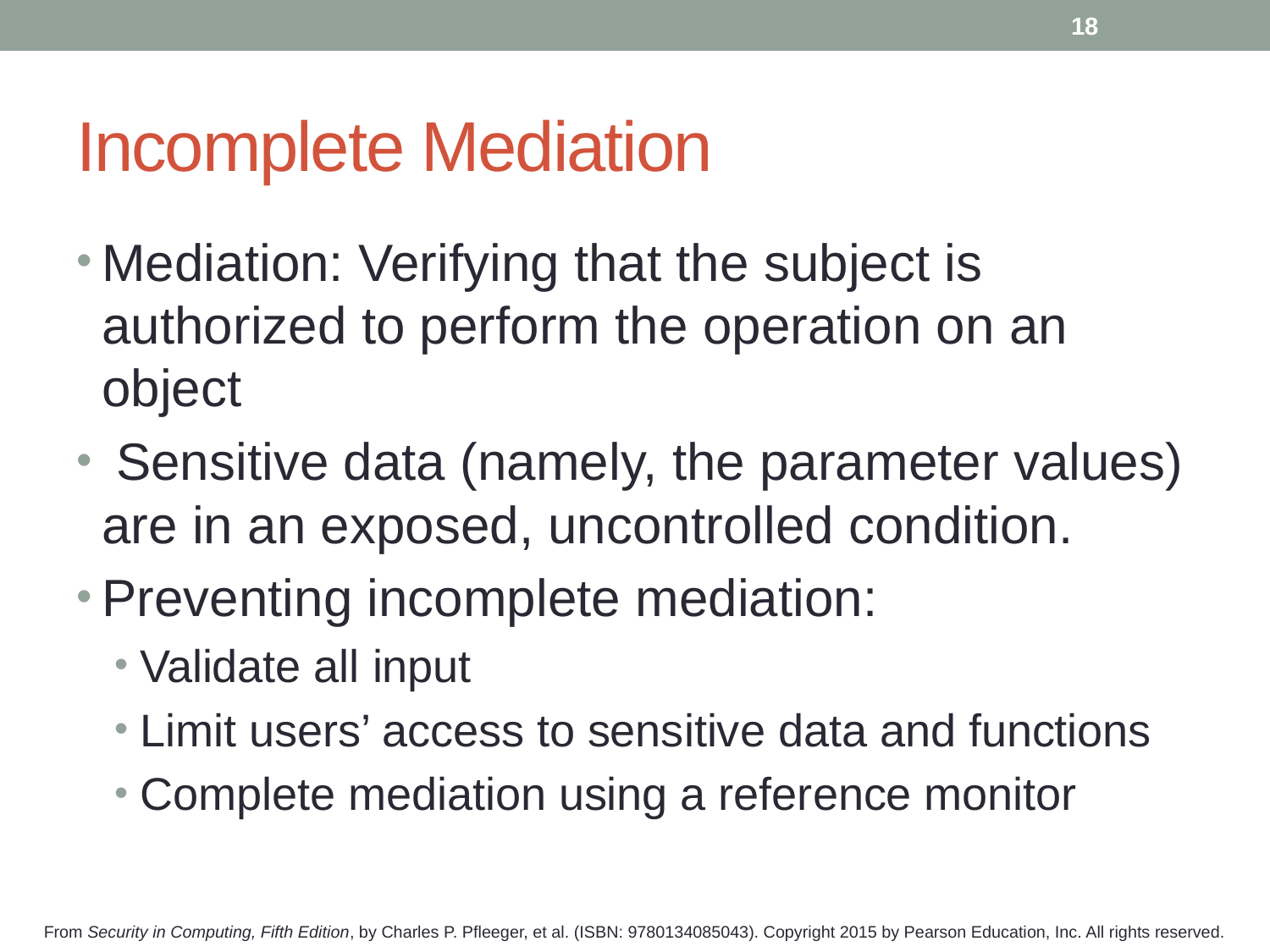

18
# Incomplete Mediation
Mediation: Verifying that the subject is authorized to perform the operation on an object
 Sensitive data (namely, the parameter values) are in an exposed, uncontrolled condition.
Preventing incomplete mediation:
Validate all input
Limit users’ access to sensitive data and functions
Complete mediation using a reference monitor
From Security in Computing, Fifth Edition, by Charles P. Pfleeger, et al. (ISBN: 9780134085043). Copyright 2015 by Pearson Education, Inc. All rights reserved.